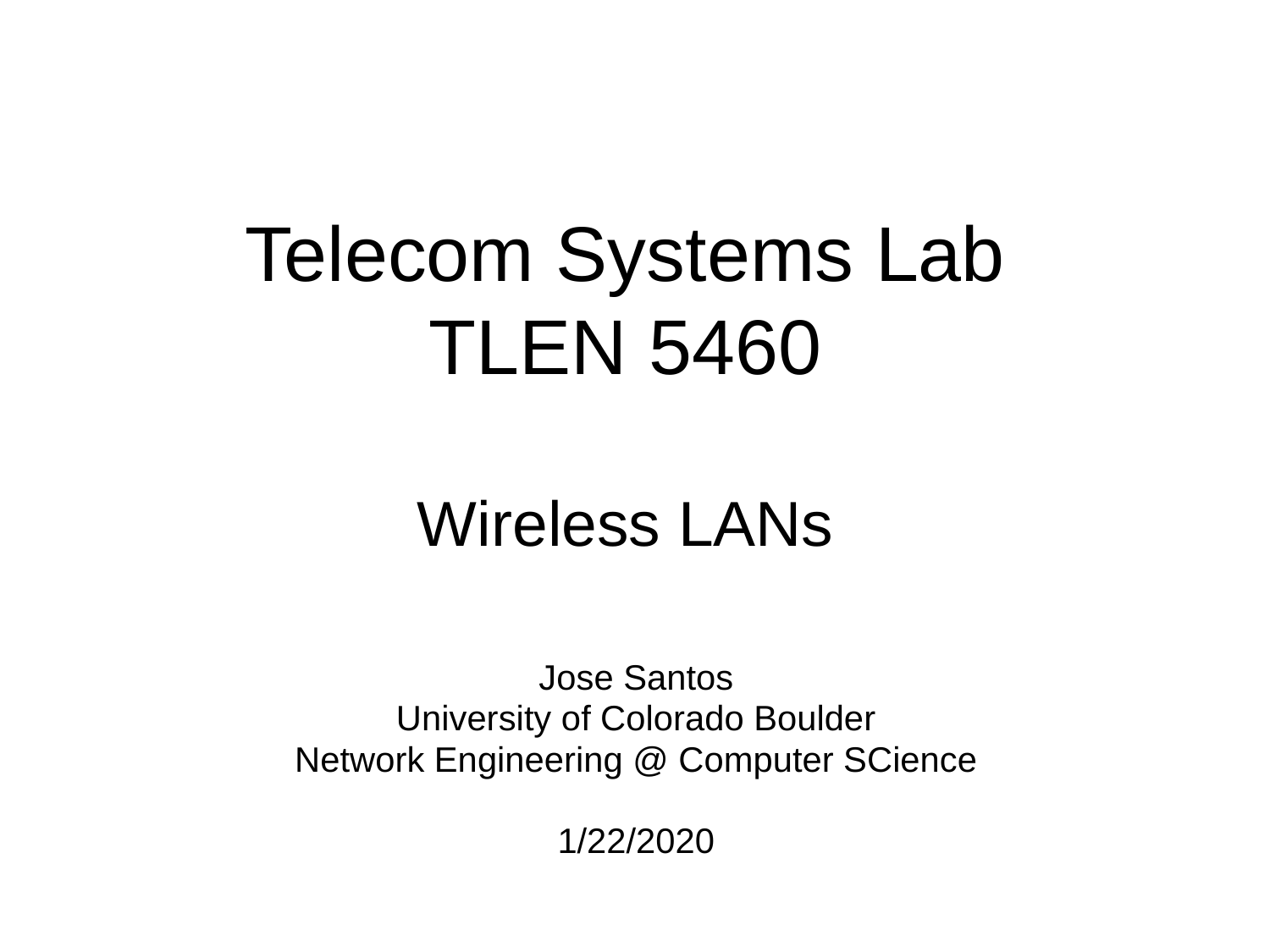

# Telecom Systems Lab TLEN 5460 Wireless LANs

Jose Santos
University of Colorado Boulder
Network Engineering @ Computer SCience

1/22/2020